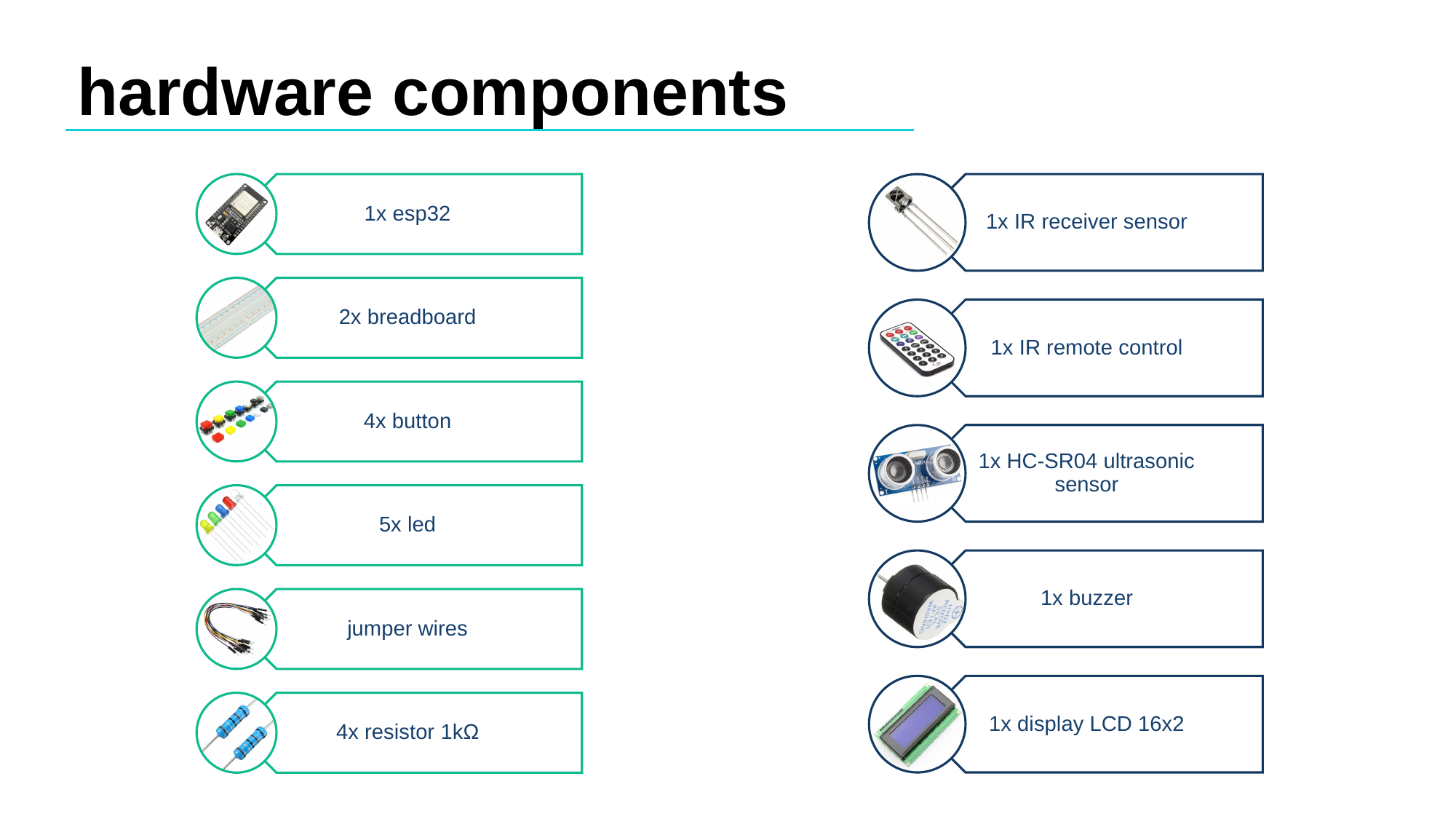

hardware components
1x esp32
2x breadboard
4x button
5x led
jumper wires
4x resistor 1kΩ
1x IR receiver sensor
1x IR remote control
1x HC-SR04 ultrasonic sensor
1x buzzer
1x display LCD 16x2